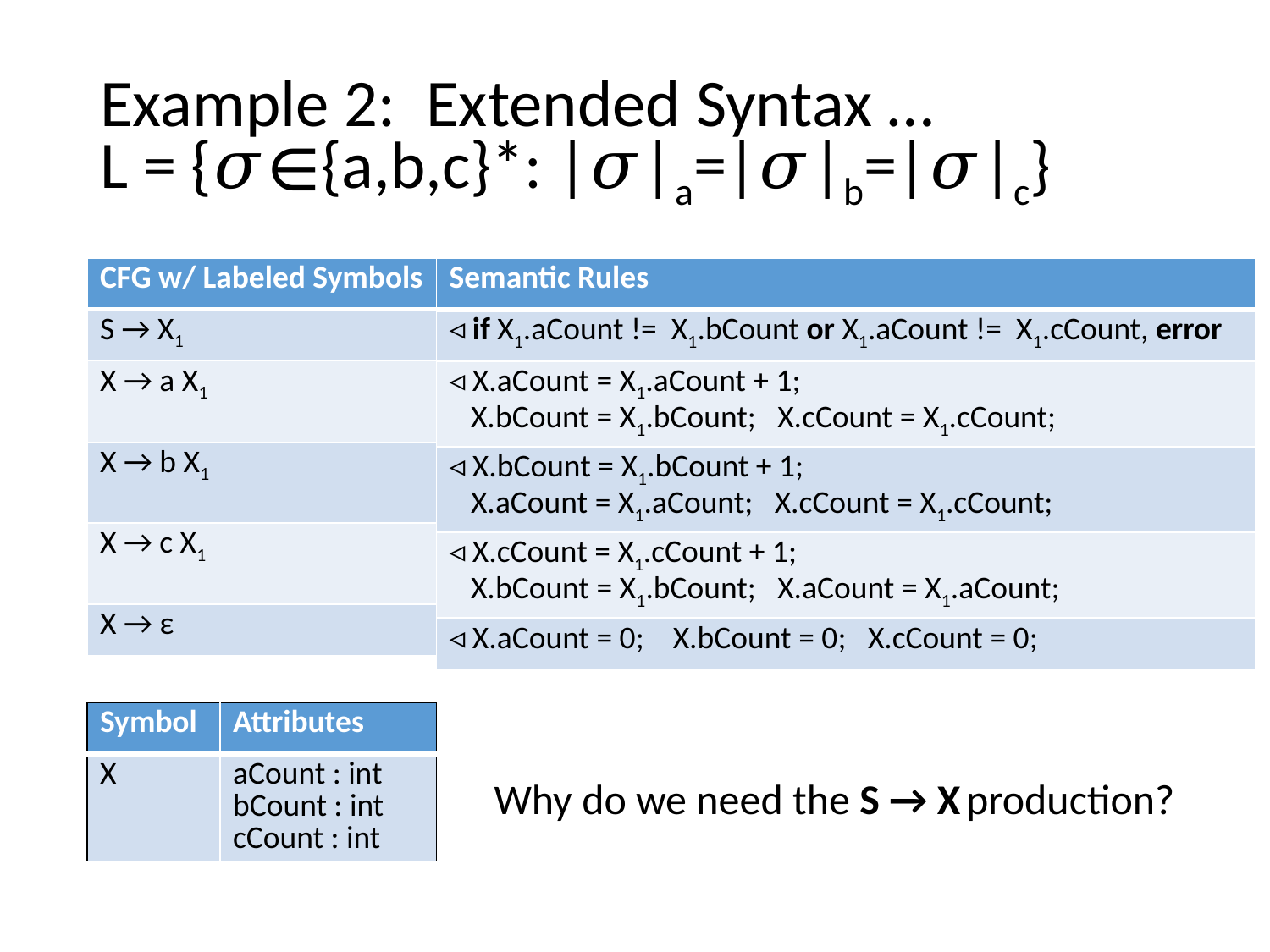

# Example 2:  Extended Syntax … L = {𝜎∈{a,b,c}*: |𝜎|a=|𝜎|b=|𝜎|c}
| CFG w/ Labeled Symbols |
| --- |
| S → X1 |
| X → a X1 |
| X → b X1 |
| X → c X1 |
| X → ε |
| Semantic Rules |
| --- |
| ◃ if X1.aCount != X1.bCount or X1.aCount != X1.cCount, error |
| ◃ X.aCount = X1.aCount + 1; X.bCount = X1.bCount; X.cCount = X1.cCount; |
| ◃ X.bCount = X1.bCount + 1; X.aCount = X1.aCount; X.cCount = X1.cCount; |
| ◃ X.cCount = X1.cCount + 1; X.bCount = X1.bCount; X.aCount = X1.aCount; |
| ◃ X.aCount = 0; X.bCount = 0; X.cCount = 0; |
| Symbol | Attributes |
| --- | --- |
| X | aCount : int bCount : int cCount : int |
Why do we need the S → X production?